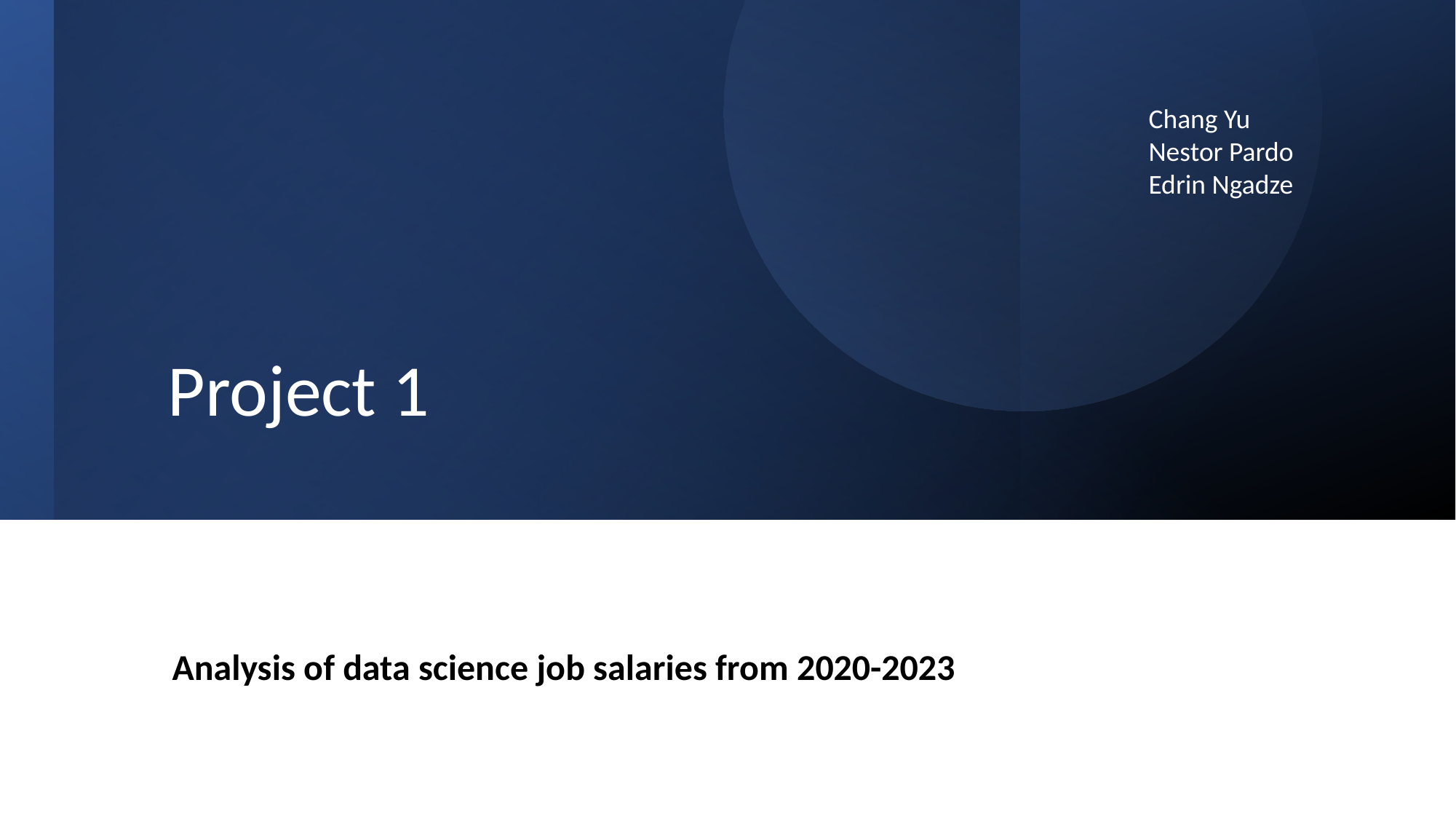

# Project 1
Chang Yu
Nestor Pardo
Edrin Ngadze
Analysis of data science job salaries from 2020-2023